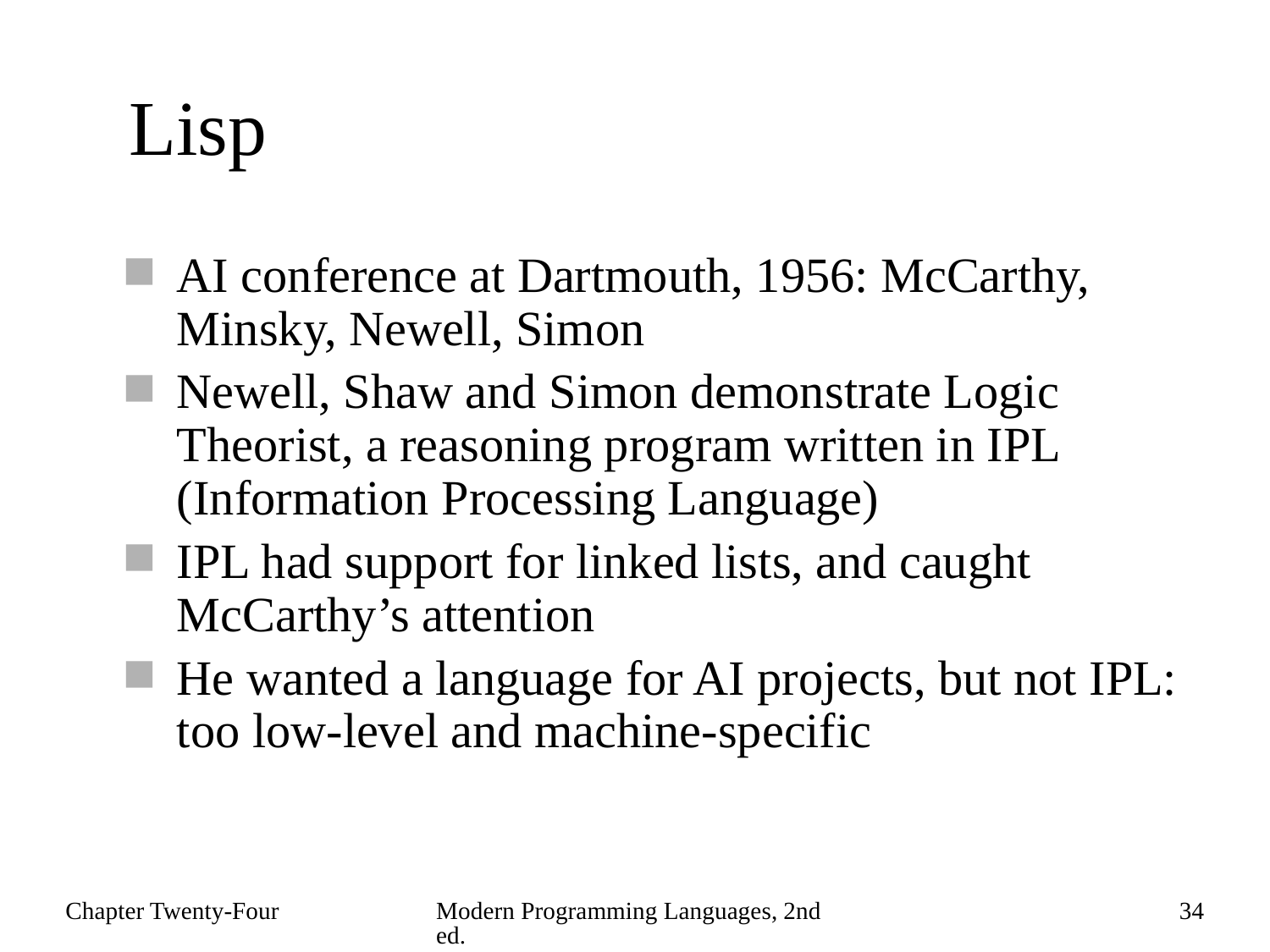

# Lisp
AI conference at Dartmouth, 1956: McCarthy, Minsky, Newell, Simon
Newell, Shaw and Simon demonstrate Logic Theorist, a reasoning program written in IPL (Information Processing Language)
IPL had support for linked lists, and caught McCarthy’s attention
He wanted a language for AI projects, but not IPL: too low-level and machine-specific
Chapter Twenty-Four
Modern Programming Languages, 2nd ed.
34